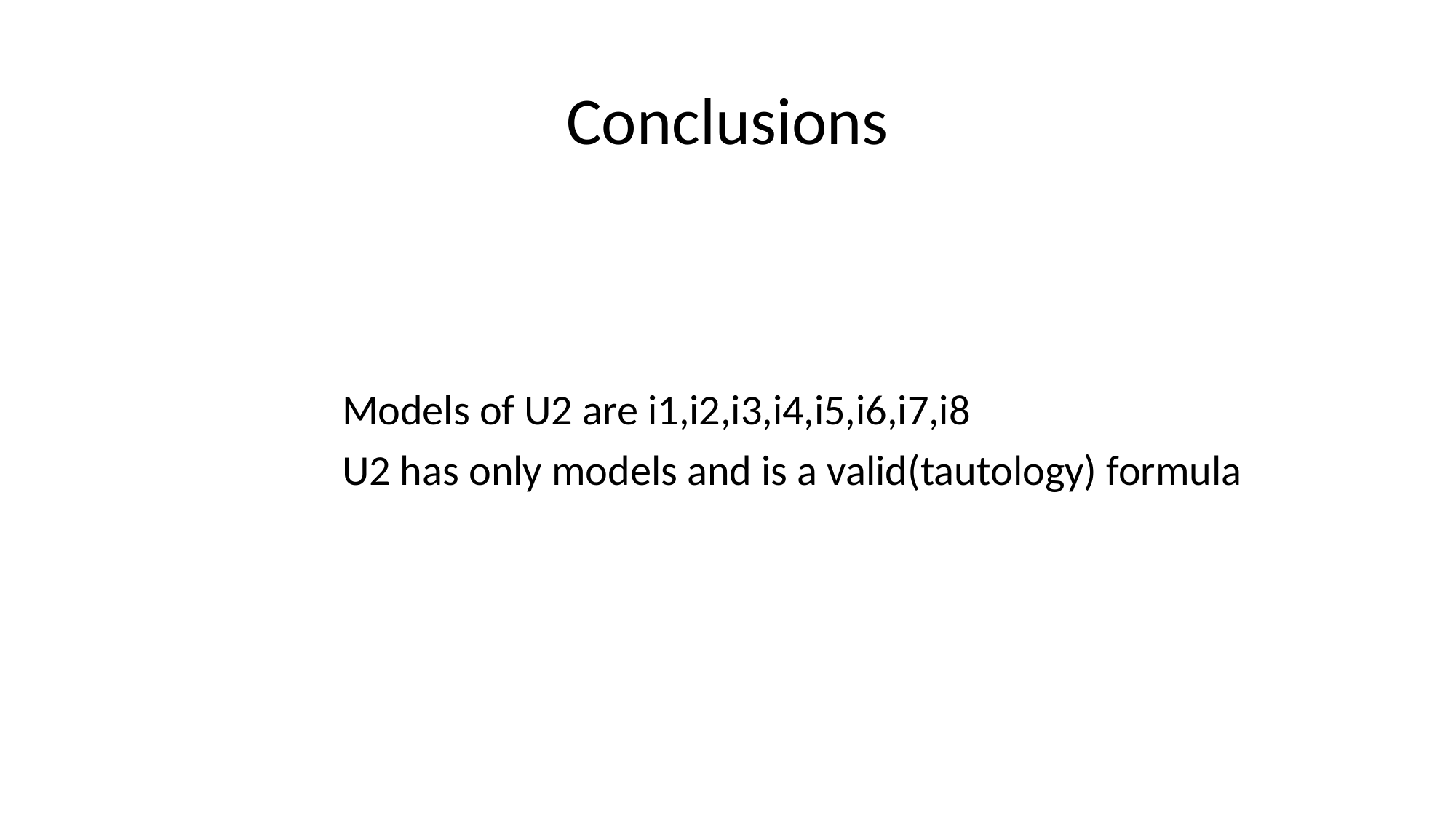

# Conclusions
Models of U2 are i1,i2,i3,i4,i5,i6,i7,i8
U2 has only models and is a valid(tautology) formula